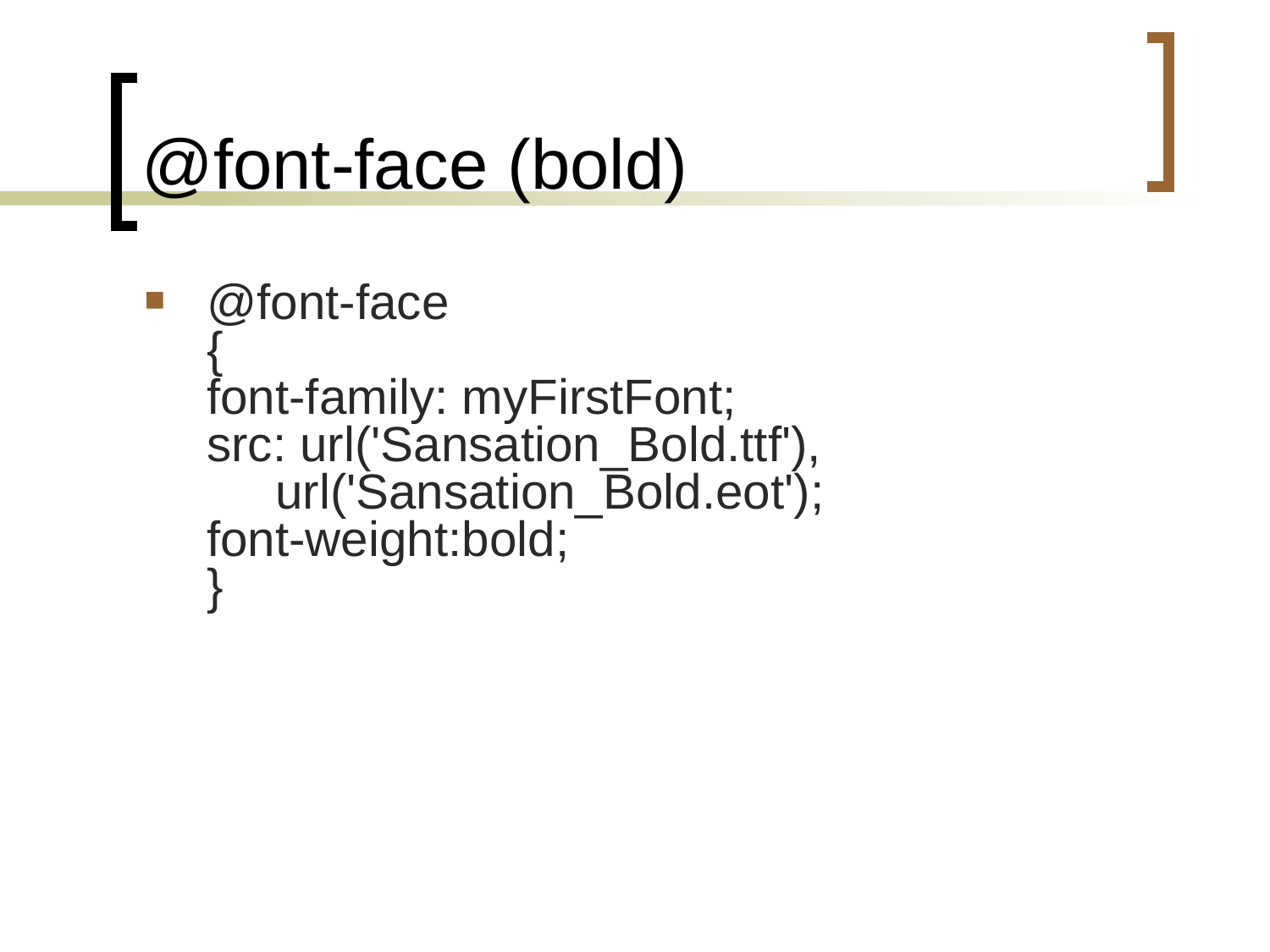

@font-face (bold)
@font-face
{
font-family: myFirstFont;
src: url('Sansation_Bold.ttf'),
     url('Sansation_Bold.eot');
font-weight:bold;
}